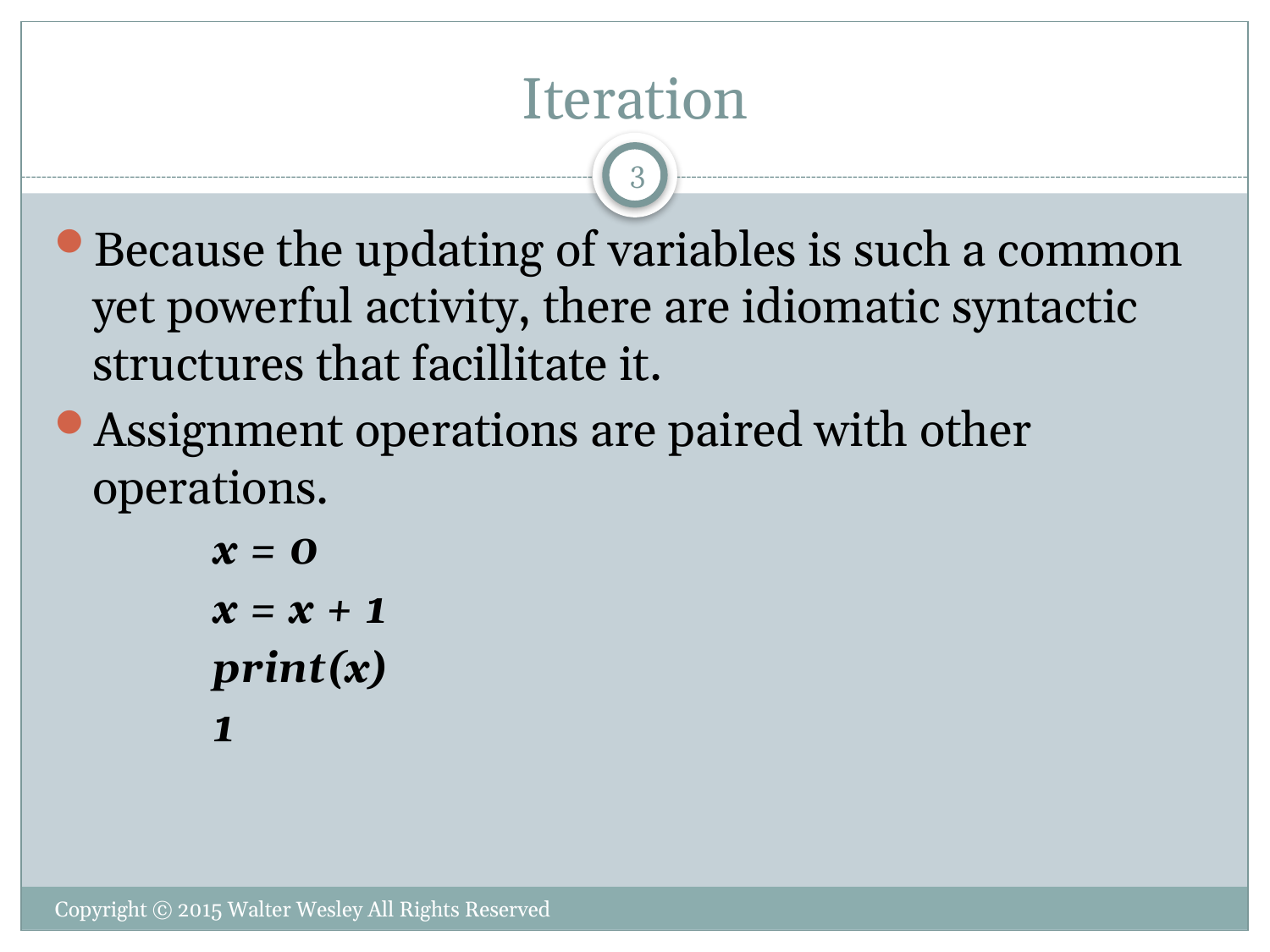

# Iteration
3
Because the updating of variables is such a common yet powerful activity, there are idiomatic syntactic structures that facillitate it.
Assignment operations are paired with other operations.
x = 0
x = x + 1
print(x)
1

Copyright © 2015 Walter Wesley All Rights Reserved